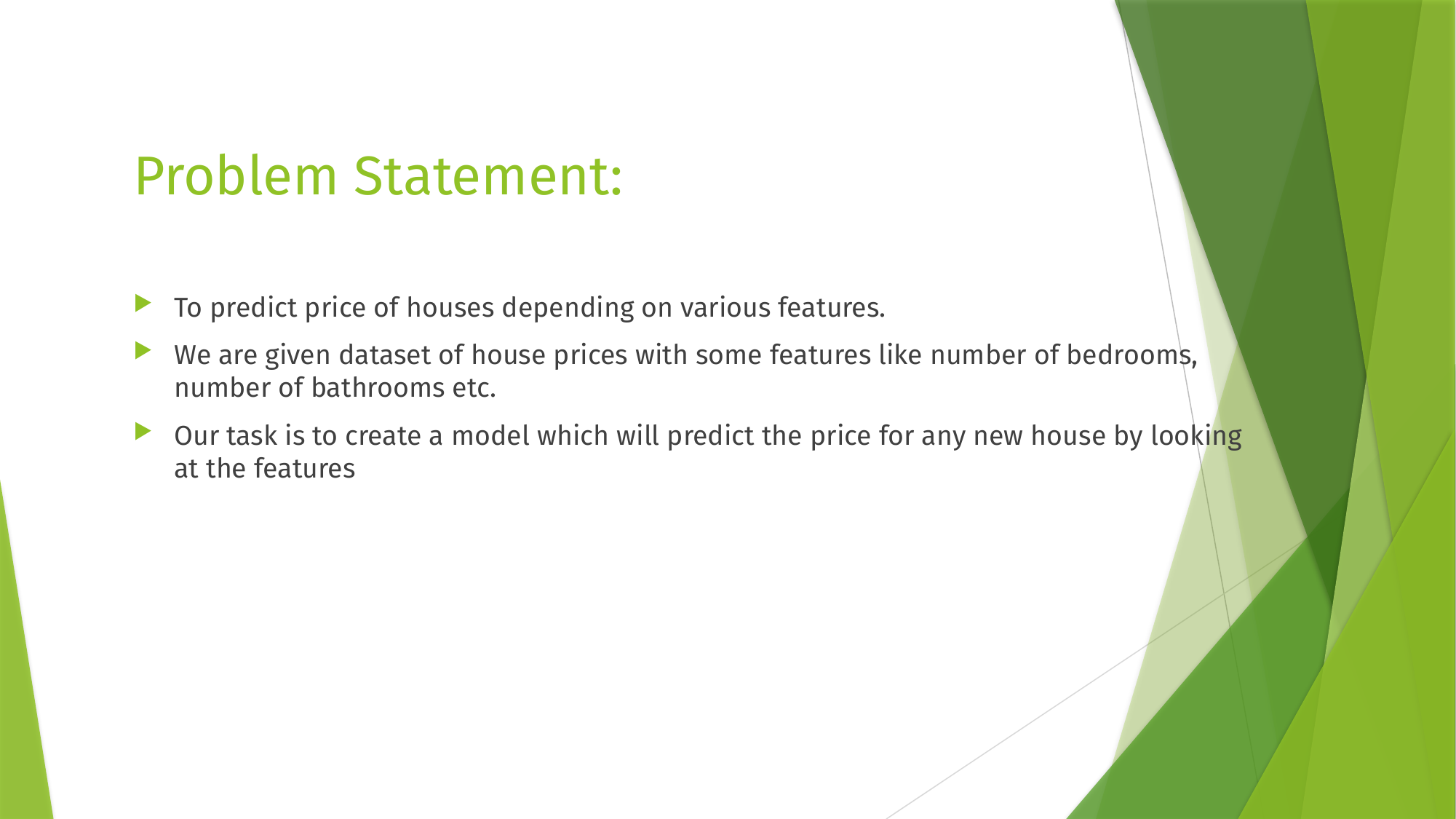

# Problem Statement:
To predict price of houses depending on various features.
We are given dataset of house prices with some features like number of bedrooms, number of bathrooms etc.
Our task is to create a model which will predict the price for any new house by looking at the features